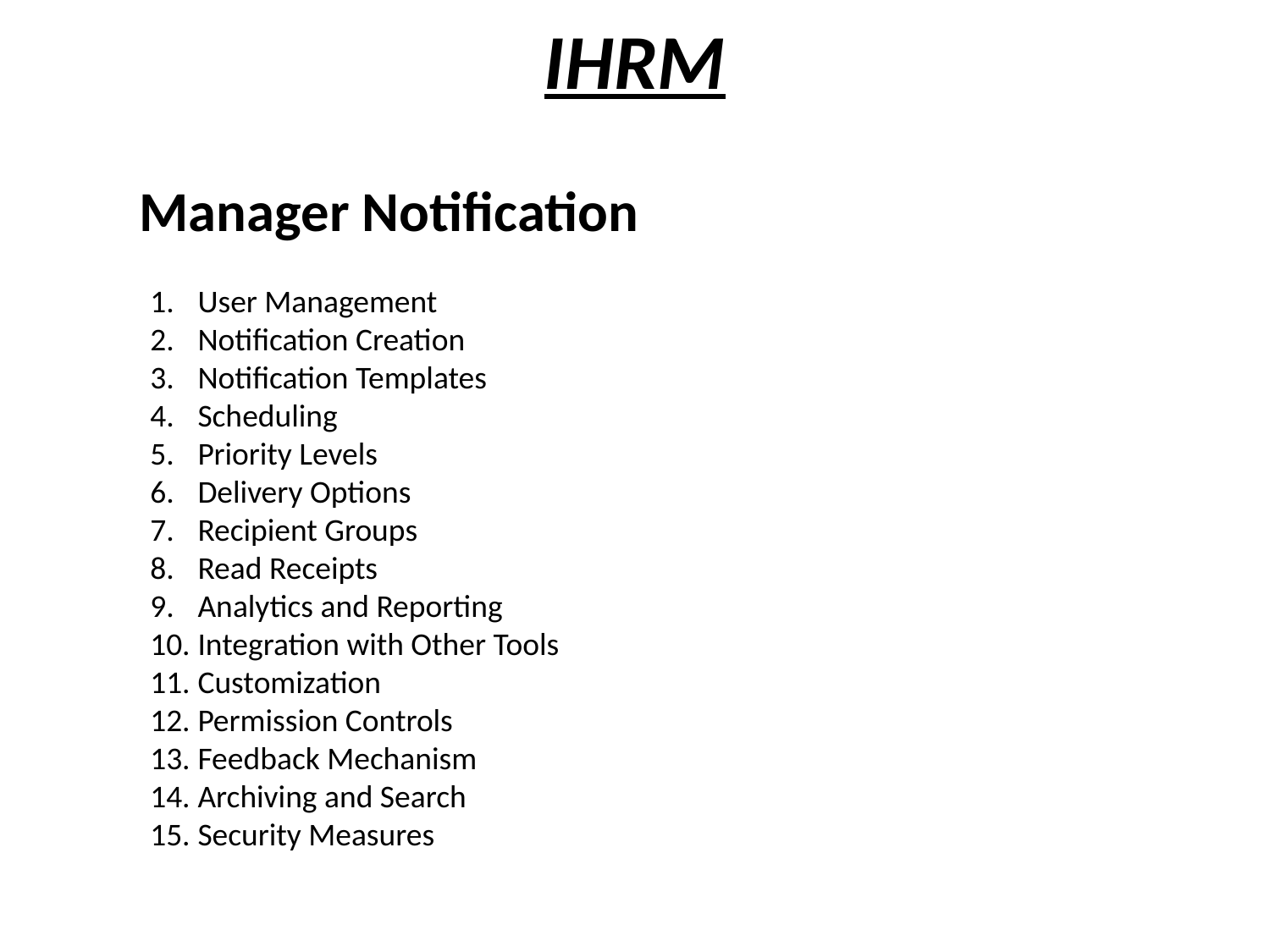

# IHRM
Manager Notification
User Management
Notification Creation
Notification Templates
Scheduling
Priority Levels
Delivery Options
Recipient Groups
Read Receipts
Analytics and Reporting
Integration with Other Tools
Customization
Permission Controls
Feedback Mechanism
Archiving and Search
Security Measures